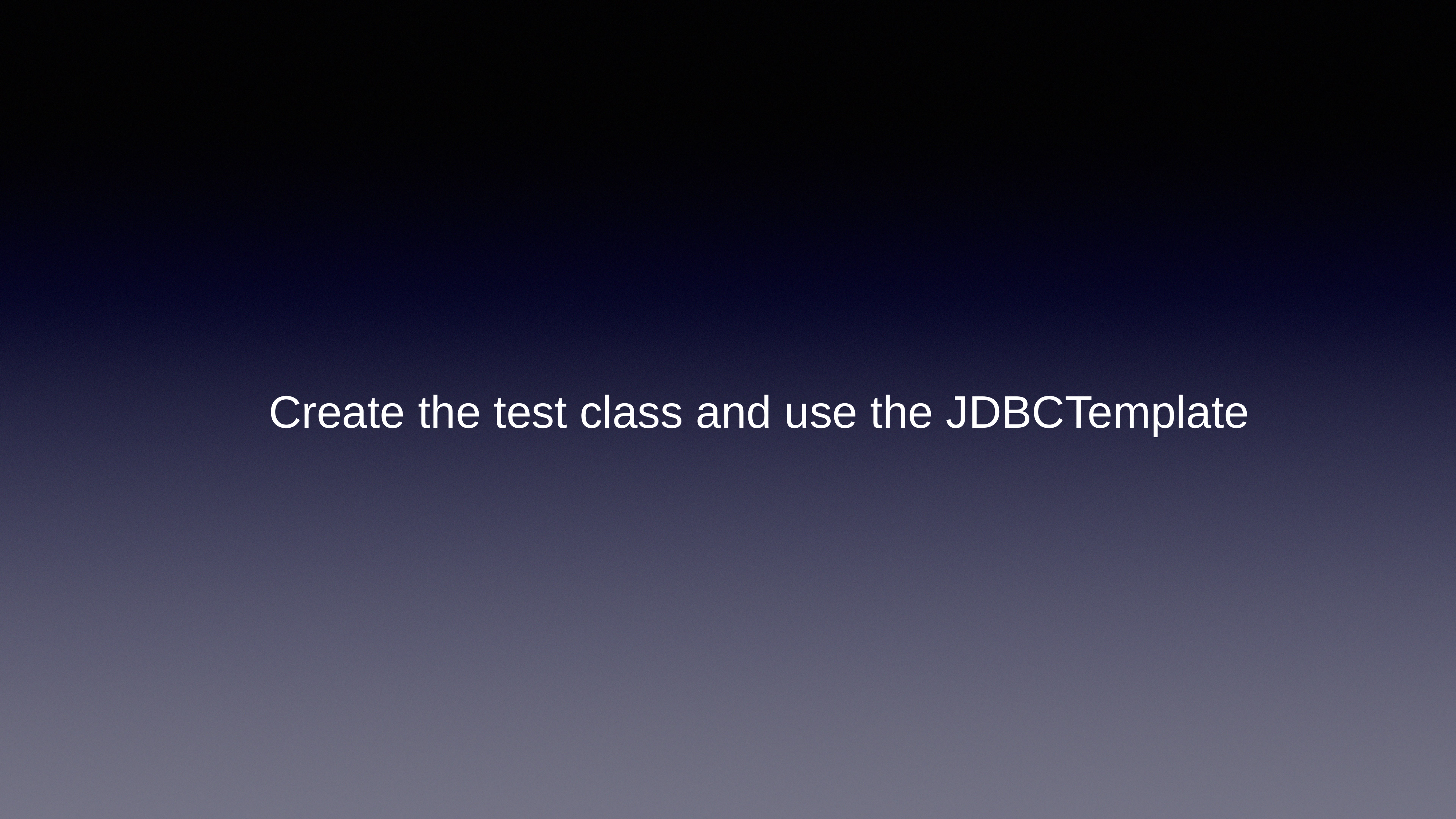

Create the test class and use the JDBCTemplate